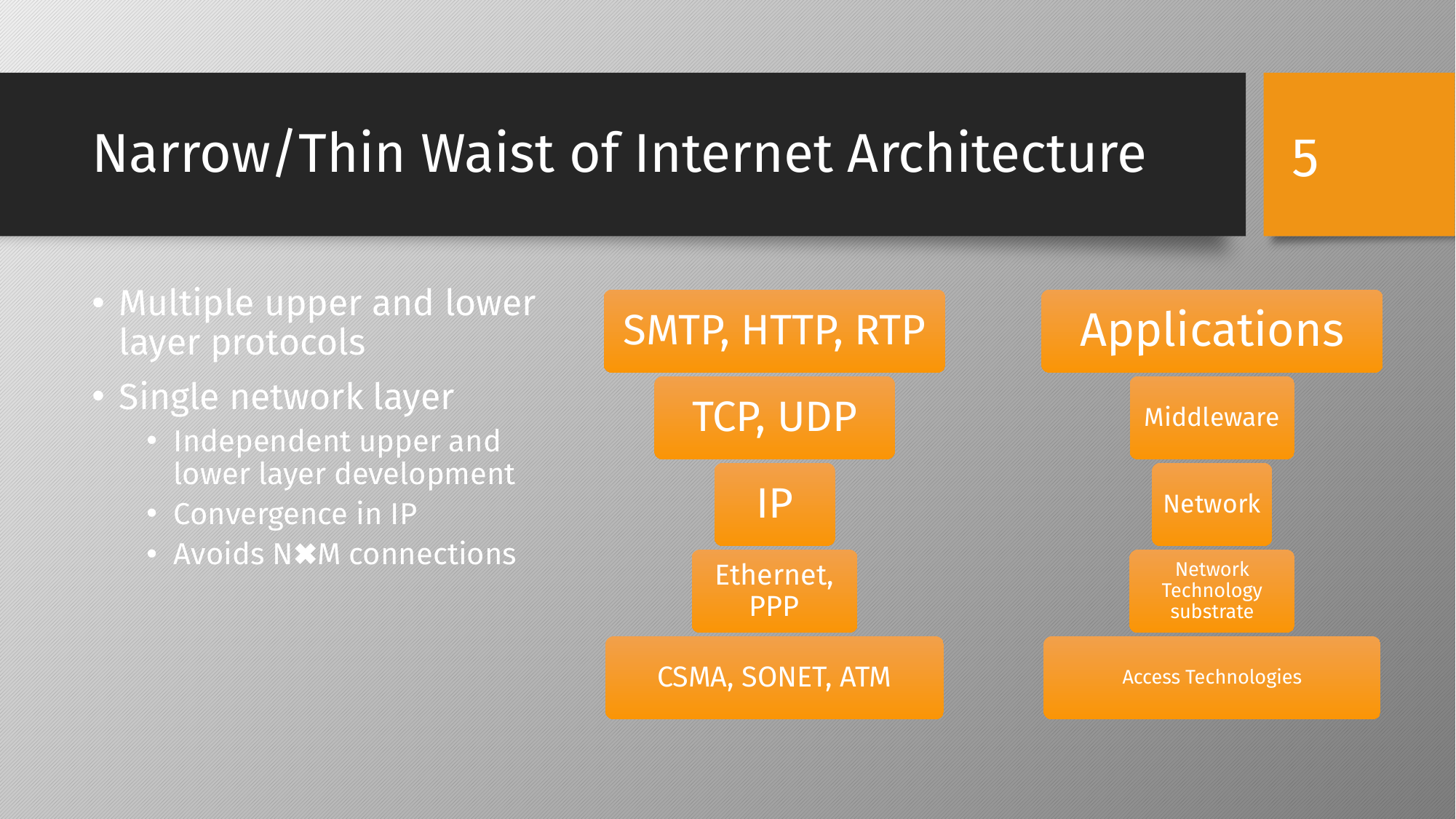

5
# Narrow/Thin Waist of Internet Architecture
Multiple upper and lower layer protocols
Single network layer
Independent upper and lower layer development
Convergence in IP
Avoids N✖️M connections

SMTP, HTTP, RTP

TCP, UDP

IP

Ethernet, PPP

CSMA, SONET, ATM

Applications

Middleware

Network

Network Technology substrate

Access Technologies